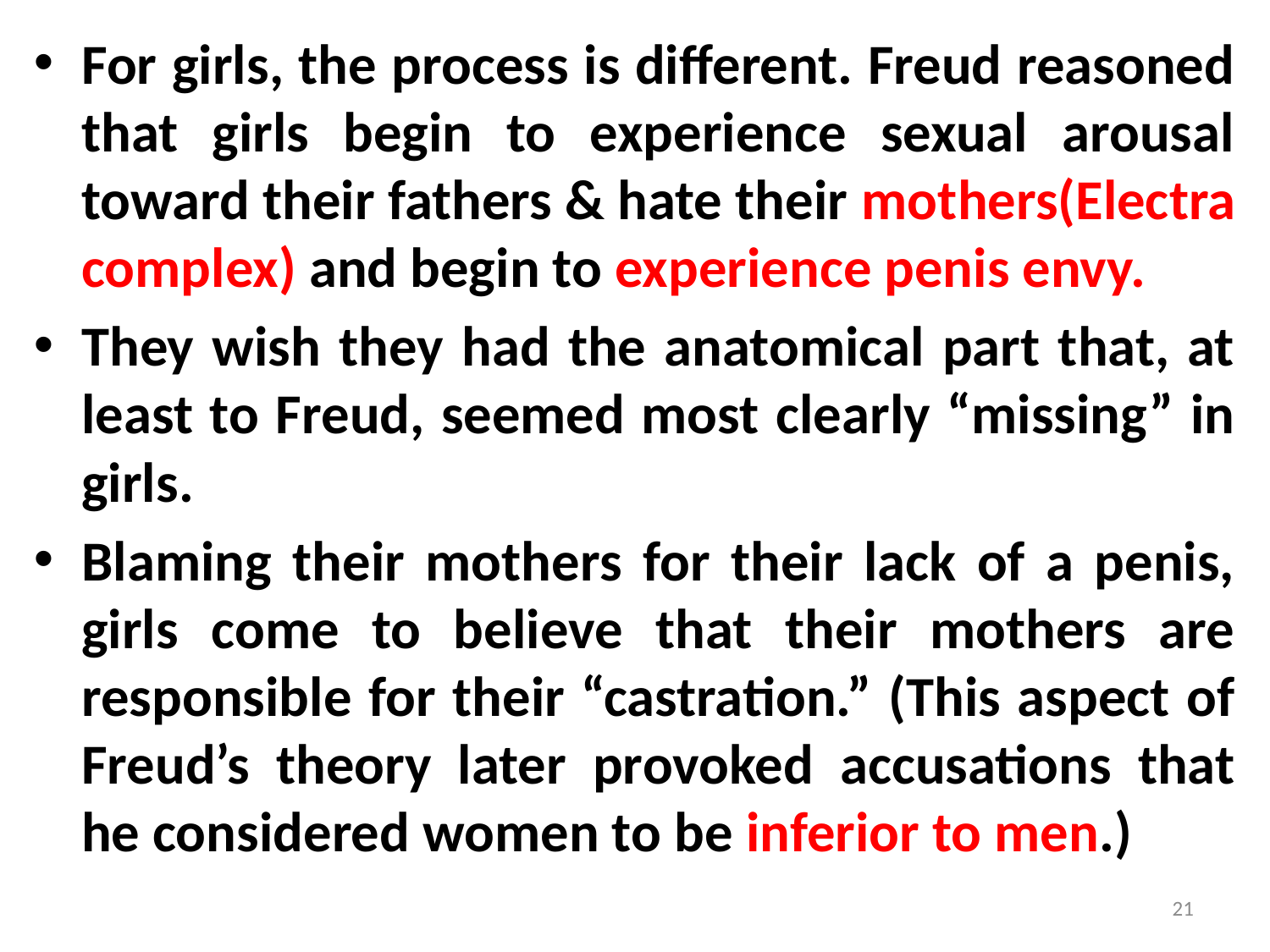

For girls, the process is different. Freud reasoned that girls begin to experience sexual arousal toward their fathers & hate their mothers(Electra complex) and begin to experience penis envy.
They wish they had the anatomical part that, at least to Freud, seemed most clearly “missing” in girls.
Blaming their mothers for their lack of a penis, girls come to believe that their mothers are responsible for their “castration.” (This aspect of Freud’s theory later provoked accusations that he considered women to be inferior to men.)
21